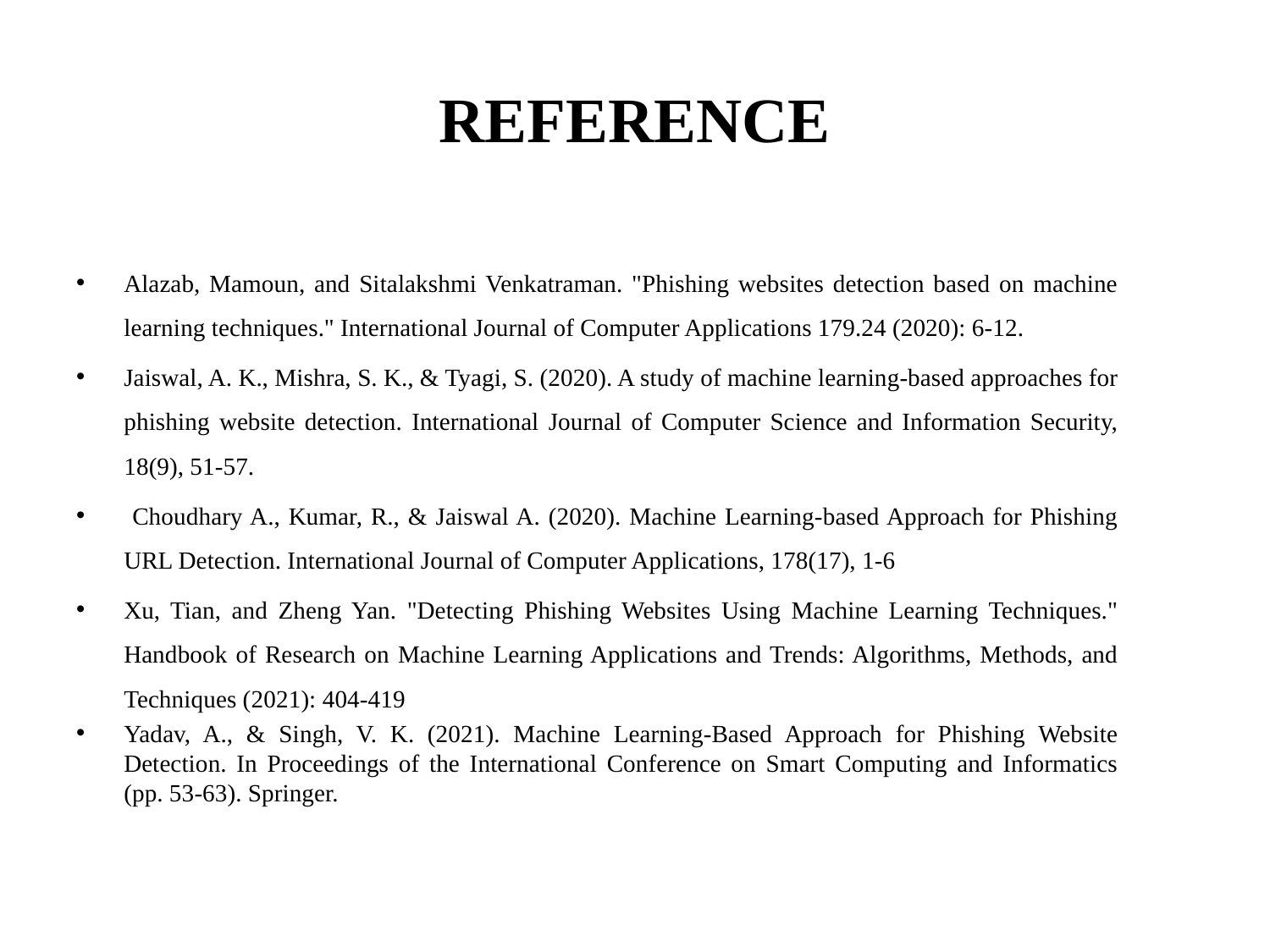

# REFERENCE

Alazab, Mamoun, and Sitalakshmi Venkatraman. "Phishing websites detection based on machine learning techniques." International Journal of Computer Applications 179.24 (2020): 6-12.
Jaiswal, A. K., Mishra, S. K., & Tyagi, S. (2020). A study of machine learning-based approaches for phishing website detection. International Journal of Computer Science and Information Security, 18(9), 51-57.
 Choudhary A., Kumar, R., & Jaiswal A. (2020). Machine Learning-based Approach for Phishing URL Detection. International Journal of Computer Applications, 178(17), 1-6
Xu, Tian, and Zheng Yan. "Detecting Phishing Websites Using Machine Learning Techniques." Handbook of Research on Machine Learning Applications and Trends: Algorithms, Methods, and Techniques (2021): 404-419
Yadav, A., & Singh, V. K. (2021). Machine Learning-Based Approach for Phishing Website Detection. In Proceedings of the International Conference on Smart Computing and Informatics (pp. 53-63). Springer.